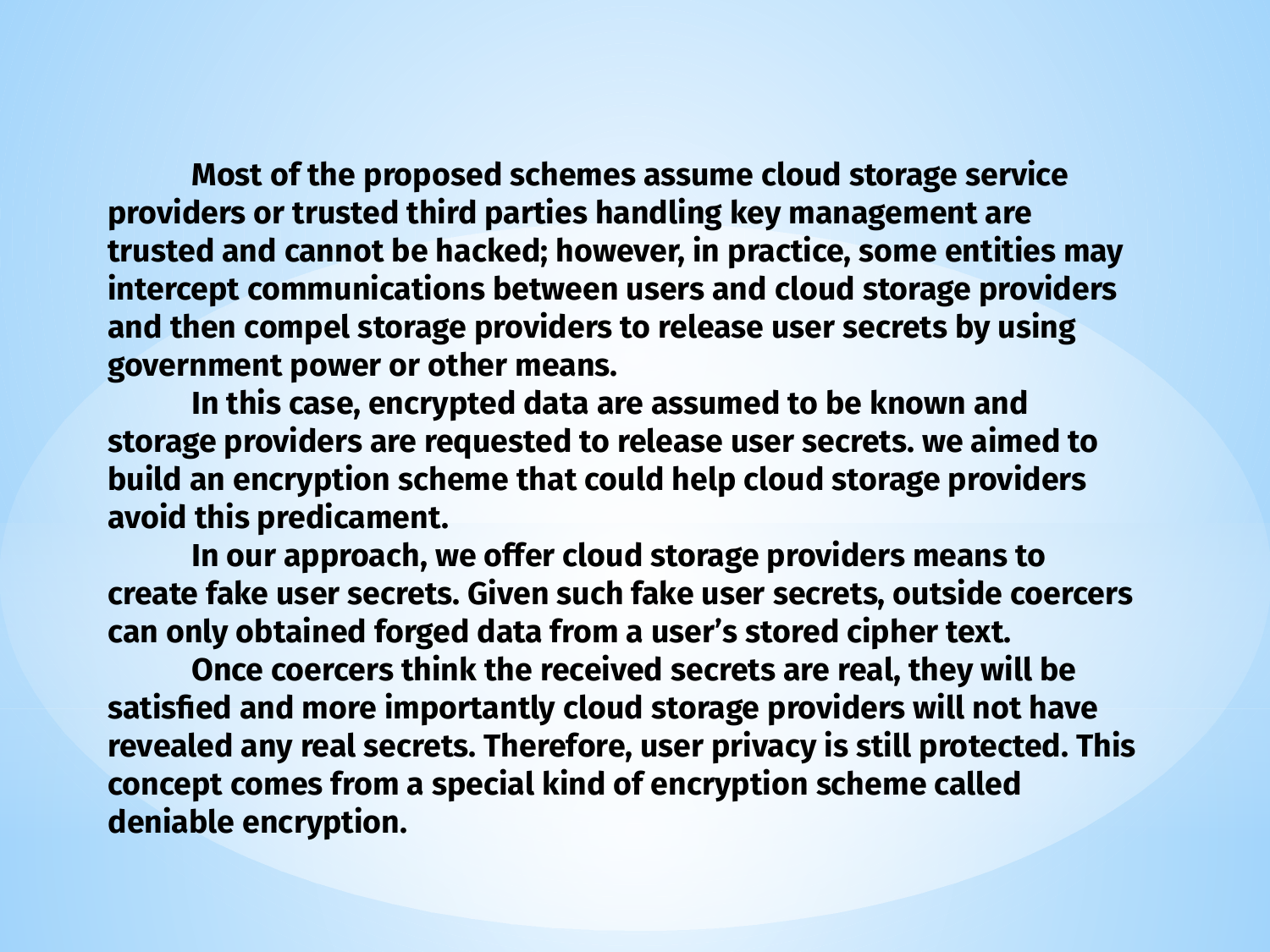

# Most of the proposed schemes assume cloud storage service providers or trusted third parties handling key management are trusted and cannot be hacked; however, in practice, some entities may intercept communications between users and cloud storage providers and then compel storage providers to release user secrets by using government power or other means. In this case, encrypted data are assumed to be known and storage providers are requested to release user secrets. we aimed to build an encryption scheme that could help cloud storage providers avoid this predicament. In our approach, we offer cloud storage providers means to create fake user secrets. Given such fake user secrets, outside coercers can only obtained forged data from a user’s stored cipher text. Once coercers think the received secrets are real, they will be satisfied and more importantly cloud storage providers will not have revealed any real secrets. Therefore, user privacy is still protected. This concept comes from a special kind of encryption scheme called deniable encryption.